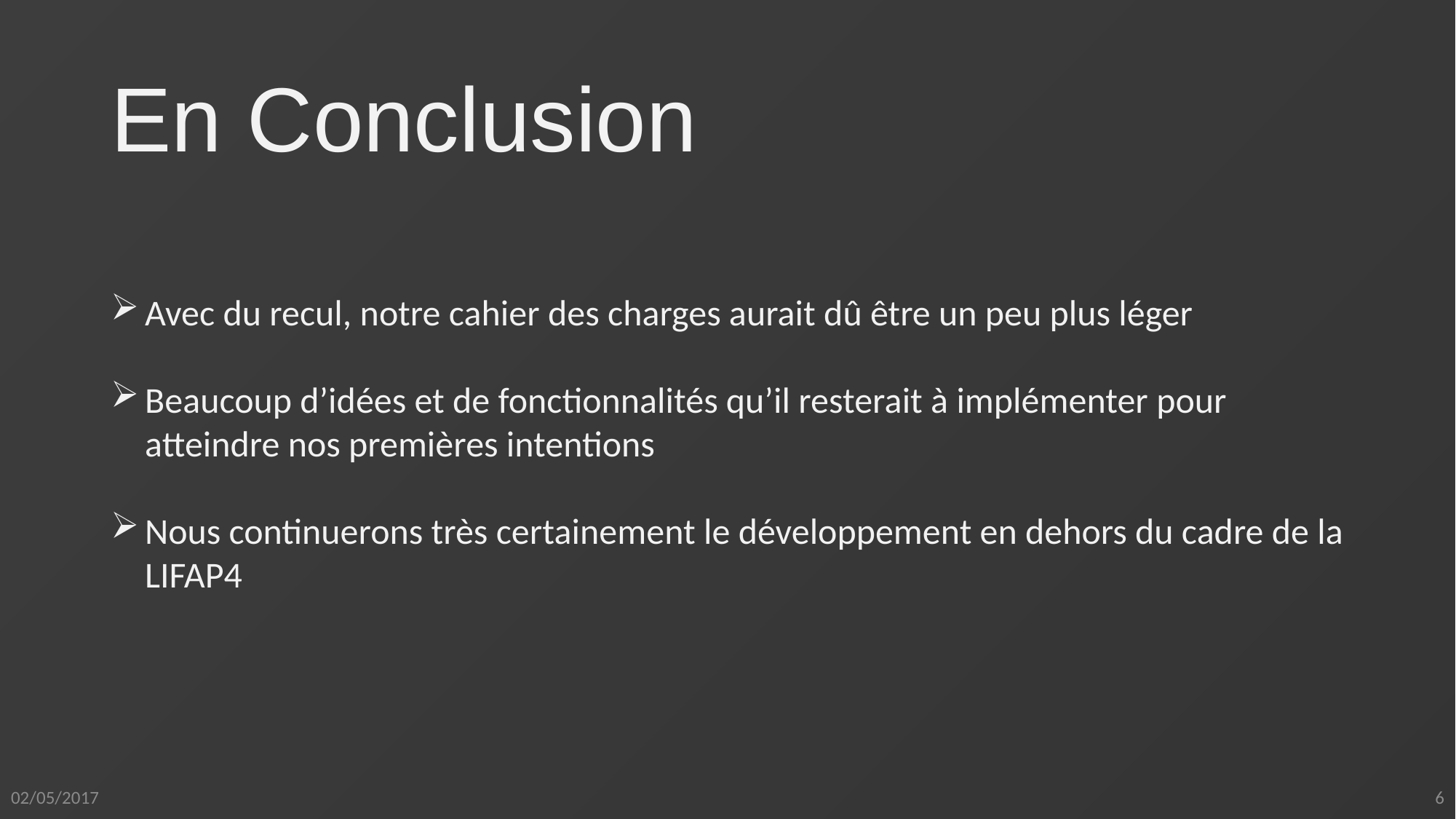

# En Conclusion
Avec du recul, notre cahier des charges aurait dû être un peu plus léger

Beaucoup d’idées et de fonctionnalités qu’il resterait à implémenter pour atteindre nos premières intentions

Nous continuerons très certainement le développement en dehors du cadre de la LIFAP4
6
02/05/2017